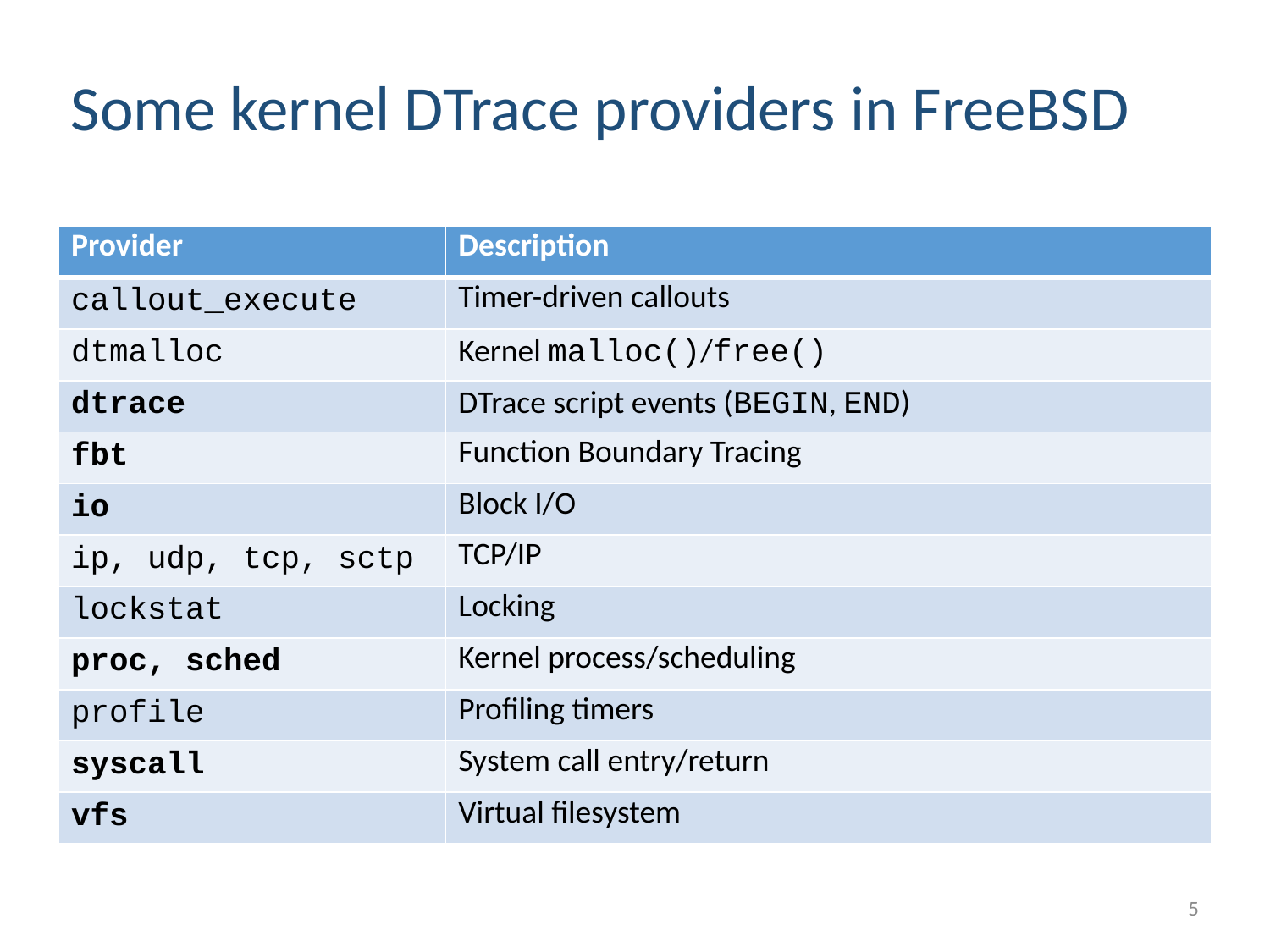

# Some kernel DTrace providers in FreeBSD
| Provider | Description |
| --- | --- |
| callout\_execute | Timer-driven callouts |
| dtmalloc | Kernel malloc()/free() |
| dtrace | DTrace script events (BEGIN, END) |
| fbt | Function Boundary Tracing |
| io | Block I/O |
| ip, udp, tcp, sctp | TCP/IP |
| lockstat | Locking |
| proc, sched | Kernel process/scheduling |
| profile | Profiling timers |
| syscall | System call entry/return |
| vfs | Virtual filesystem |
5